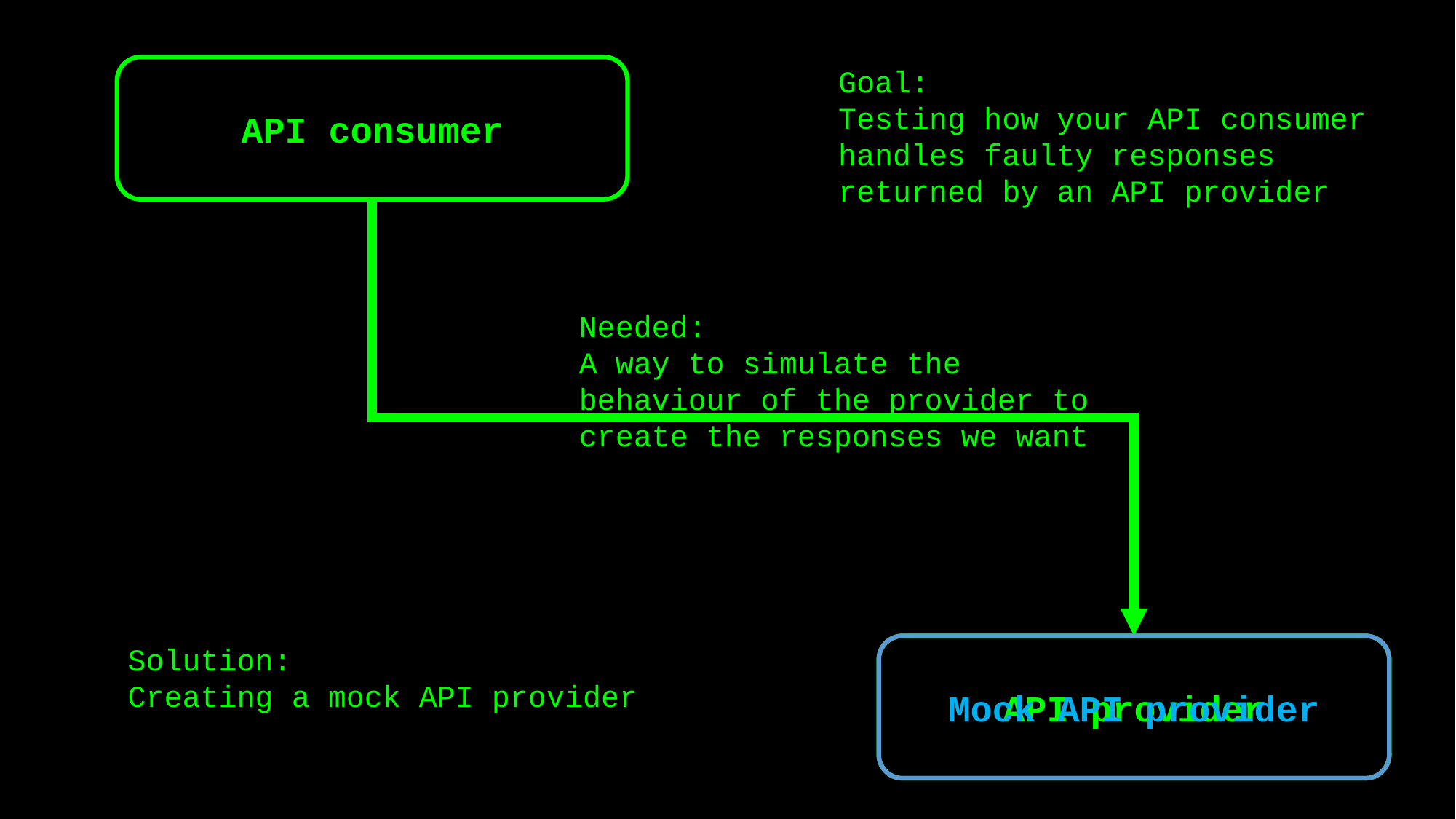

Goal:
Testing how your API consumer handles faulty responses returned by an API provider
API consumer
Needed:
A way to simulate the behaviour of the provider to create the responses we want
Solution:
Creating a mock API provider
Mock API provider
API provider